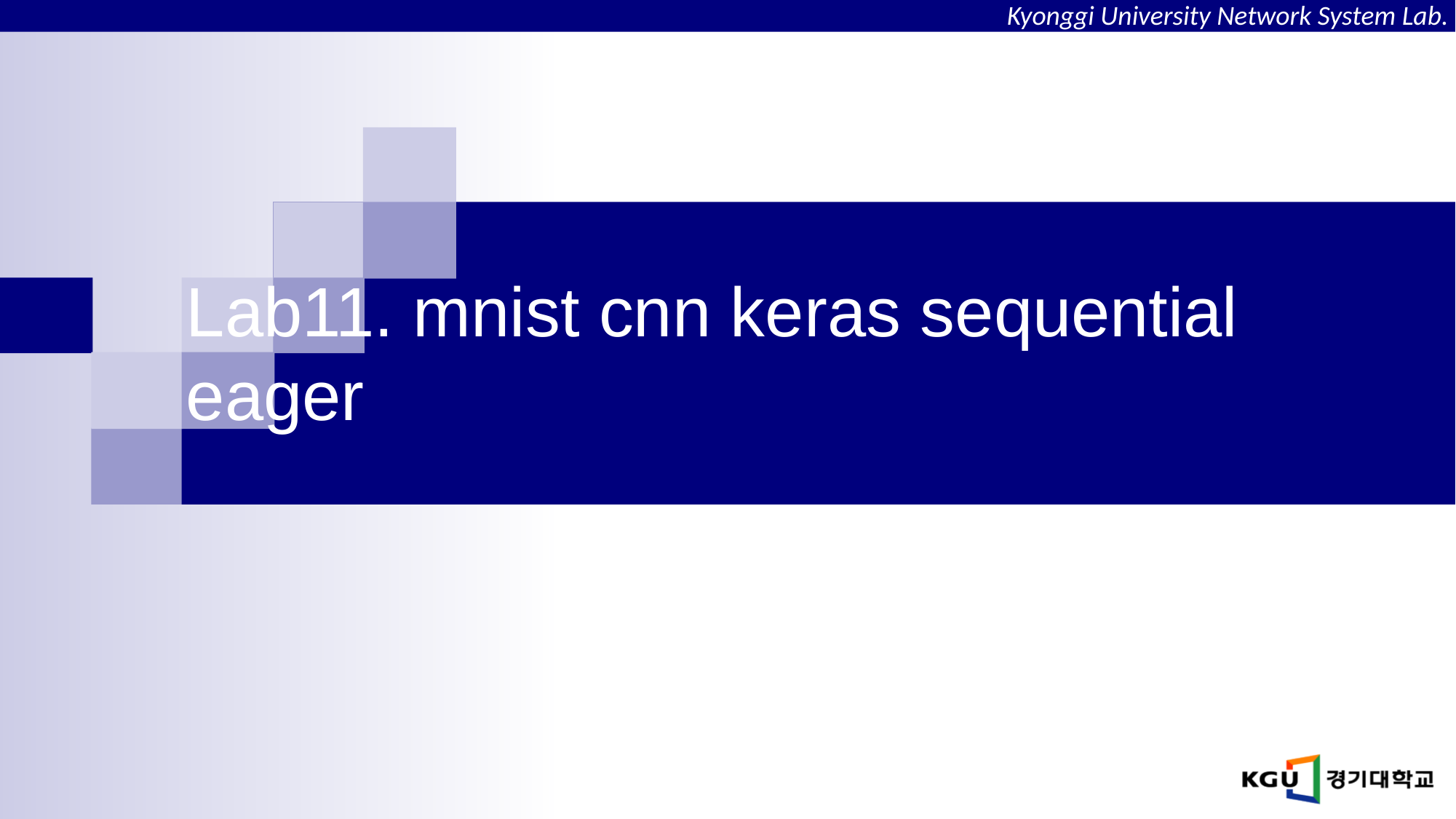

# Lab11. mnist cnn keras sequential eager